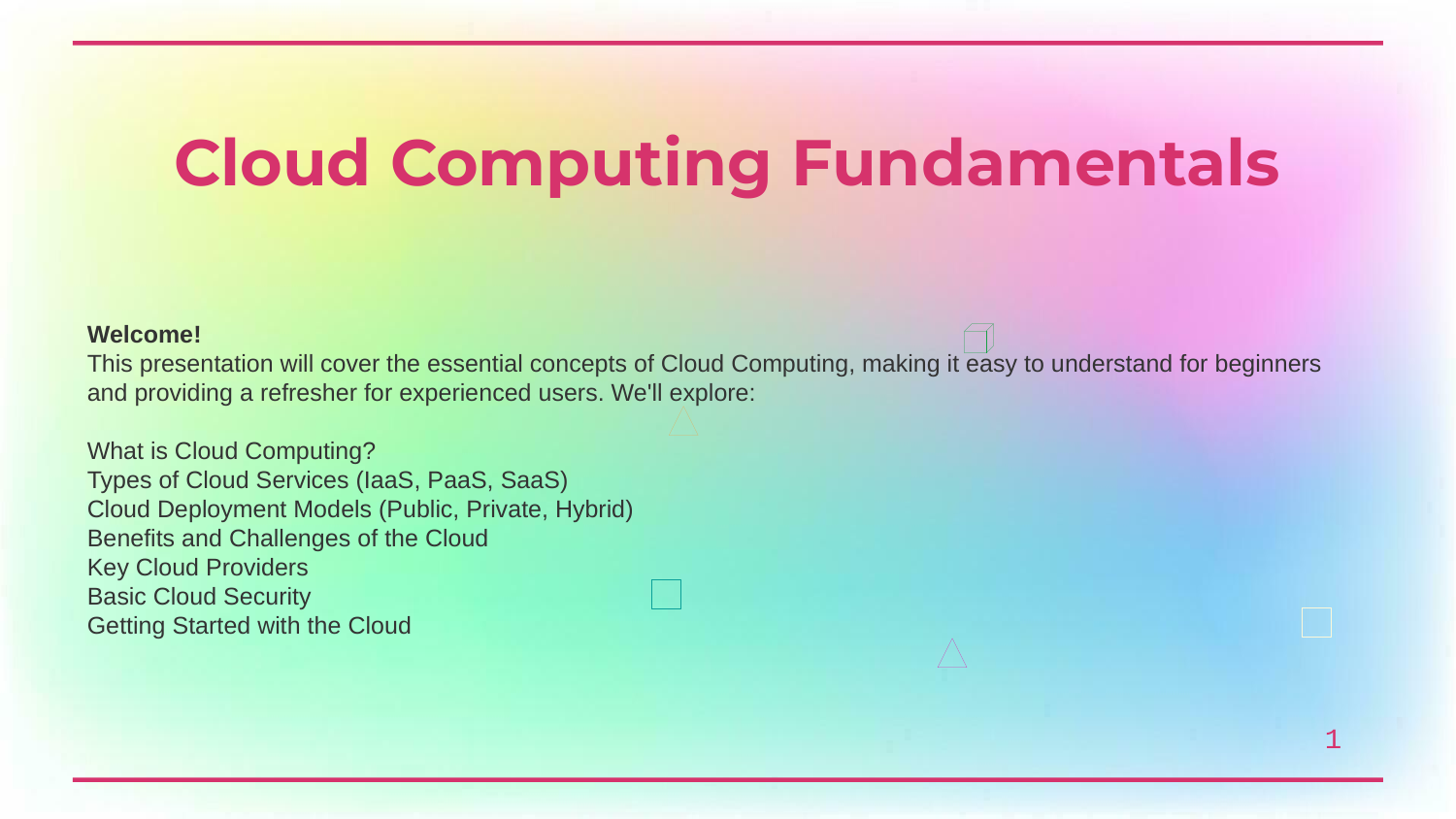

Cloud Computing Fundamentals
Welcome!
This presentation will cover the essential concepts of Cloud Computing, making it easy to understand for beginners and providing a refresher for experienced users. We'll explore:

What is Cloud Computing?
Types of Cloud Services (IaaS, PaaS, SaaS)
Cloud Deployment Models (Public, Private, Hybrid)
Benefits and Challenges of the Cloud
Key Cloud Providers
Basic Cloud Security
Getting Started with the Cloud

1